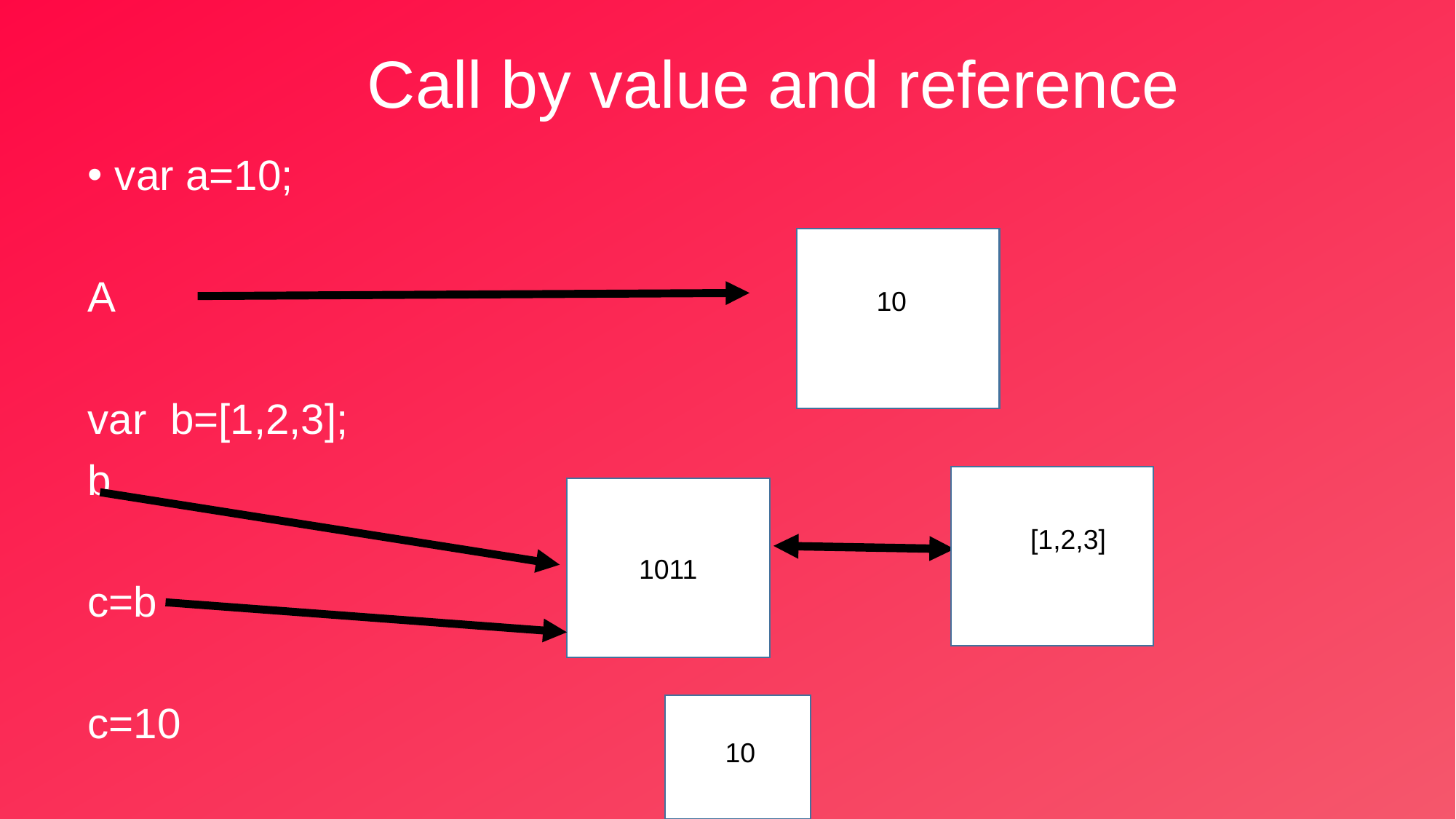

# Call by value and reference
var a=10;

A

var  b=[1,2,3];
b

c=b

c=10

10

[1,2,3]
1011

10